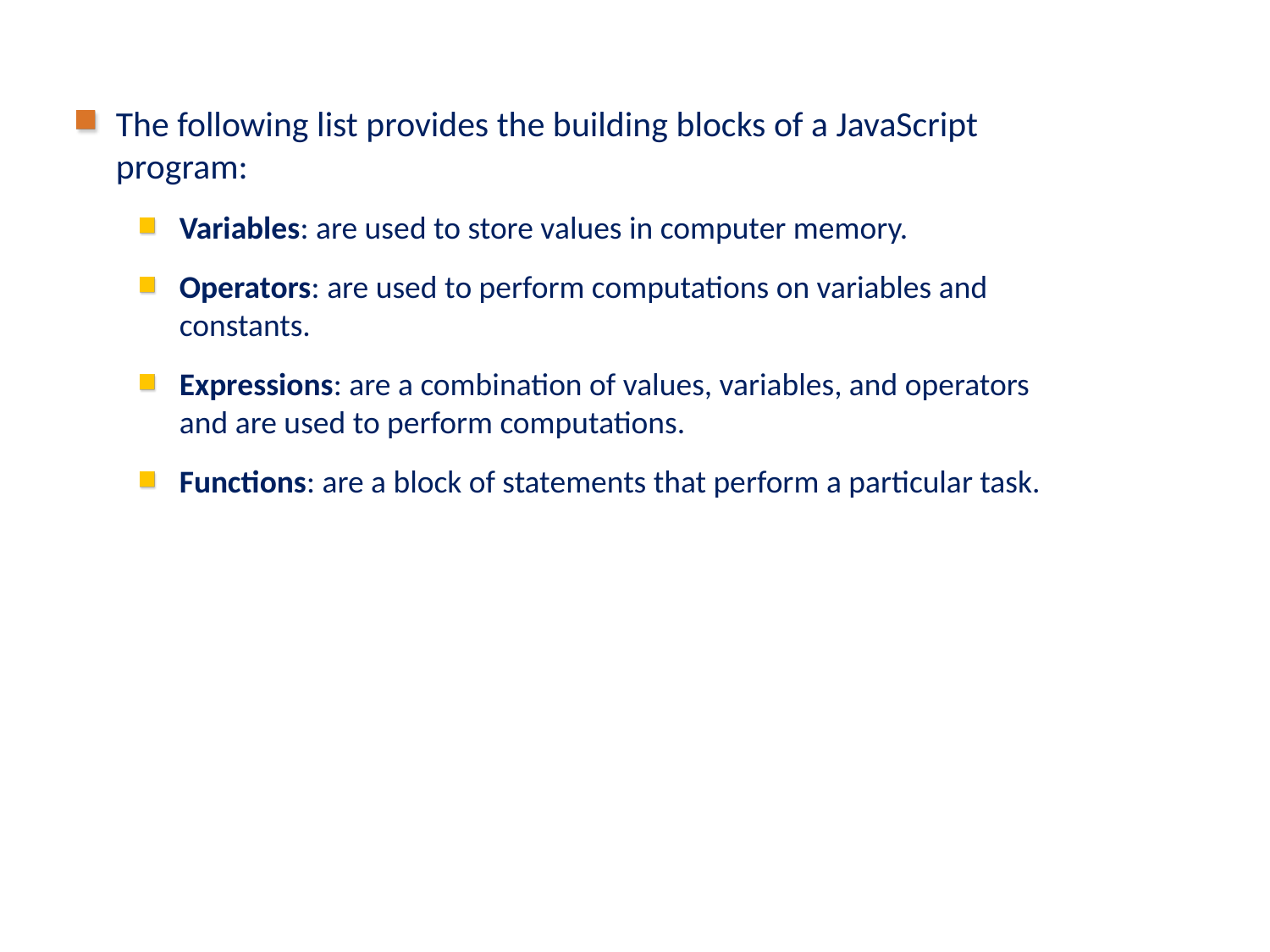

# Common JavaScript Concepts
The following list provides the building blocks of a JavaScript program:
Variables: are used to store values in computer memory.
Operators: are used to perform computations on variables and constants.
Expressions: are a combination of values, variables, and operators and are used to perform computations.
Functions: are a block of statements that perform a particular task.